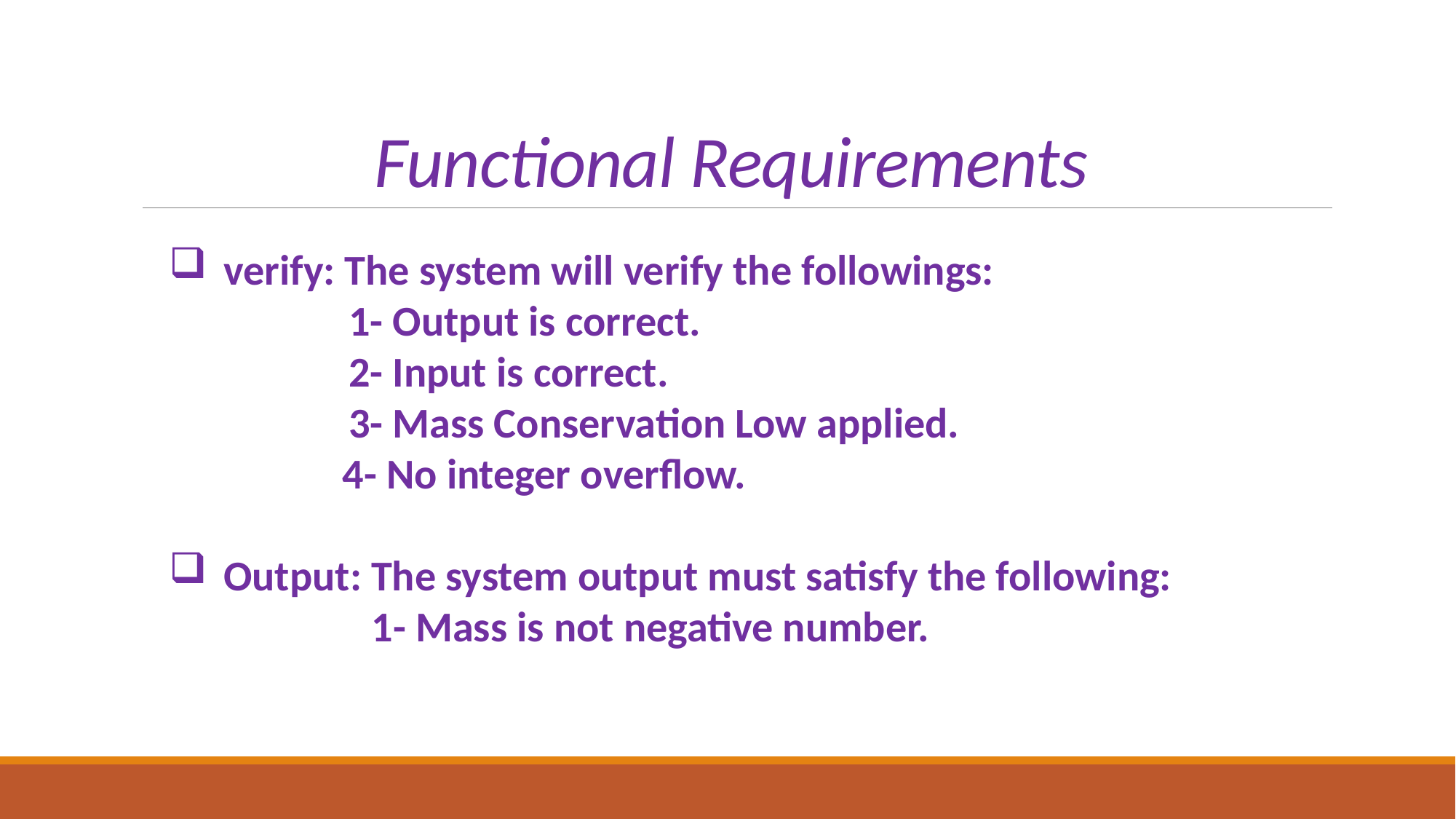

# Functional Requirements
verify: The system will verify the followings:
             1- Output is correct.
             2- Input is correct.
             3- Mass Conservation Low applied.
                  4- No integer overflow.

Output: The system output must satisfy the following:
                     1- Mass is not negative number.